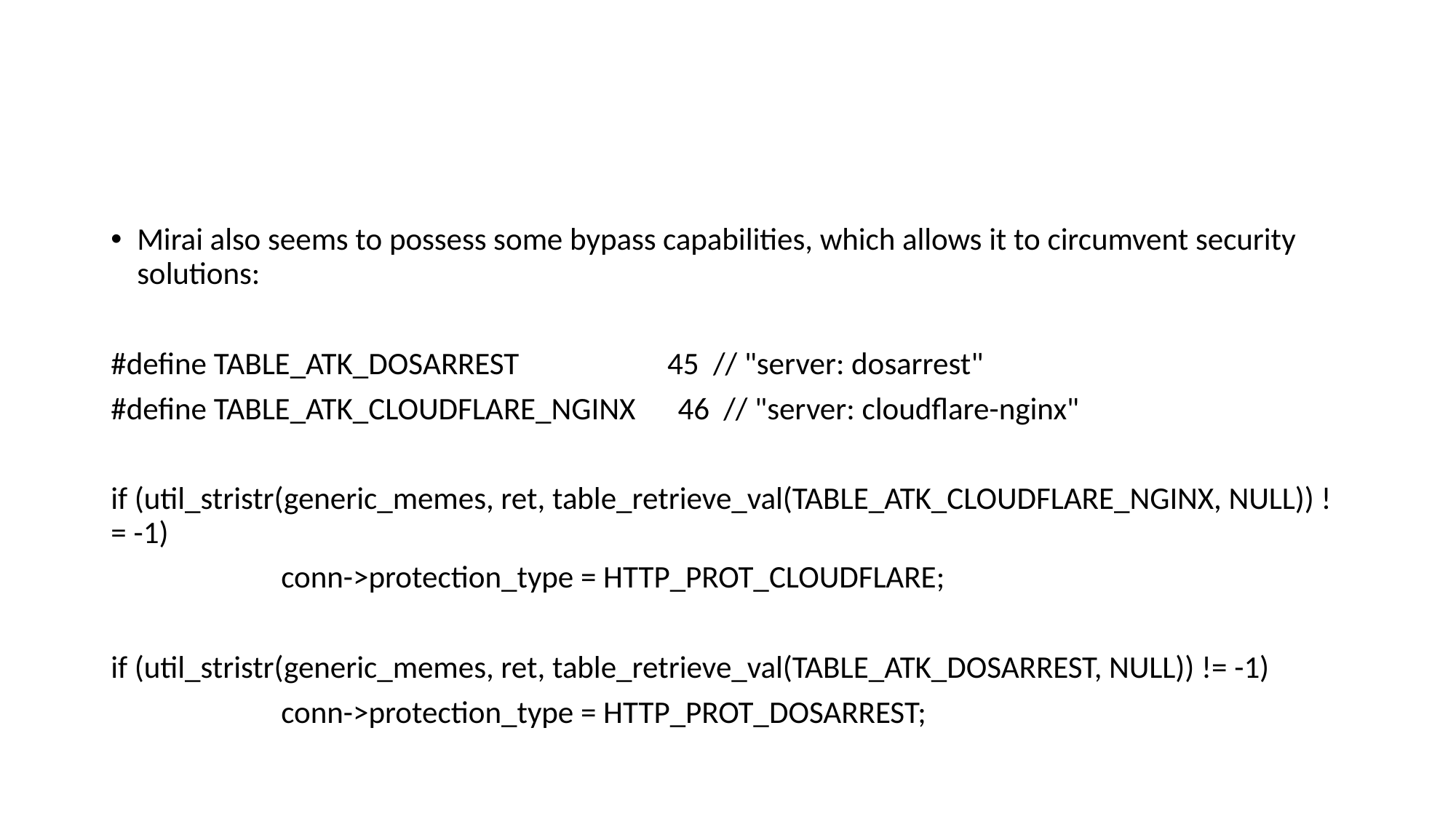

#
Mirai also seems to possess some bypass capabilities, which allows it to circumvent security solutions:

#define TABLE_ATK_DOSARREST                     45  // "server: dosarrest"
#define TABLE_ATK_CLOUDFLARE_NGINX      46  // "server: cloudflare-nginx"

if (util_stristr(generic_memes, ret, table_retrieve_val(TABLE_ATK_CLOUDFLARE_NGINX, NULL)) != -1)
                        conn->protection_type = HTTP_PROT_CLOUDFLARE;

if (util_stristr(generic_memes, ret, table_retrieve_val(TABLE_ATK_DOSARREST, NULL)) != -1)
                        conn->protection_type = HTTP_PROT_DOSARREST;